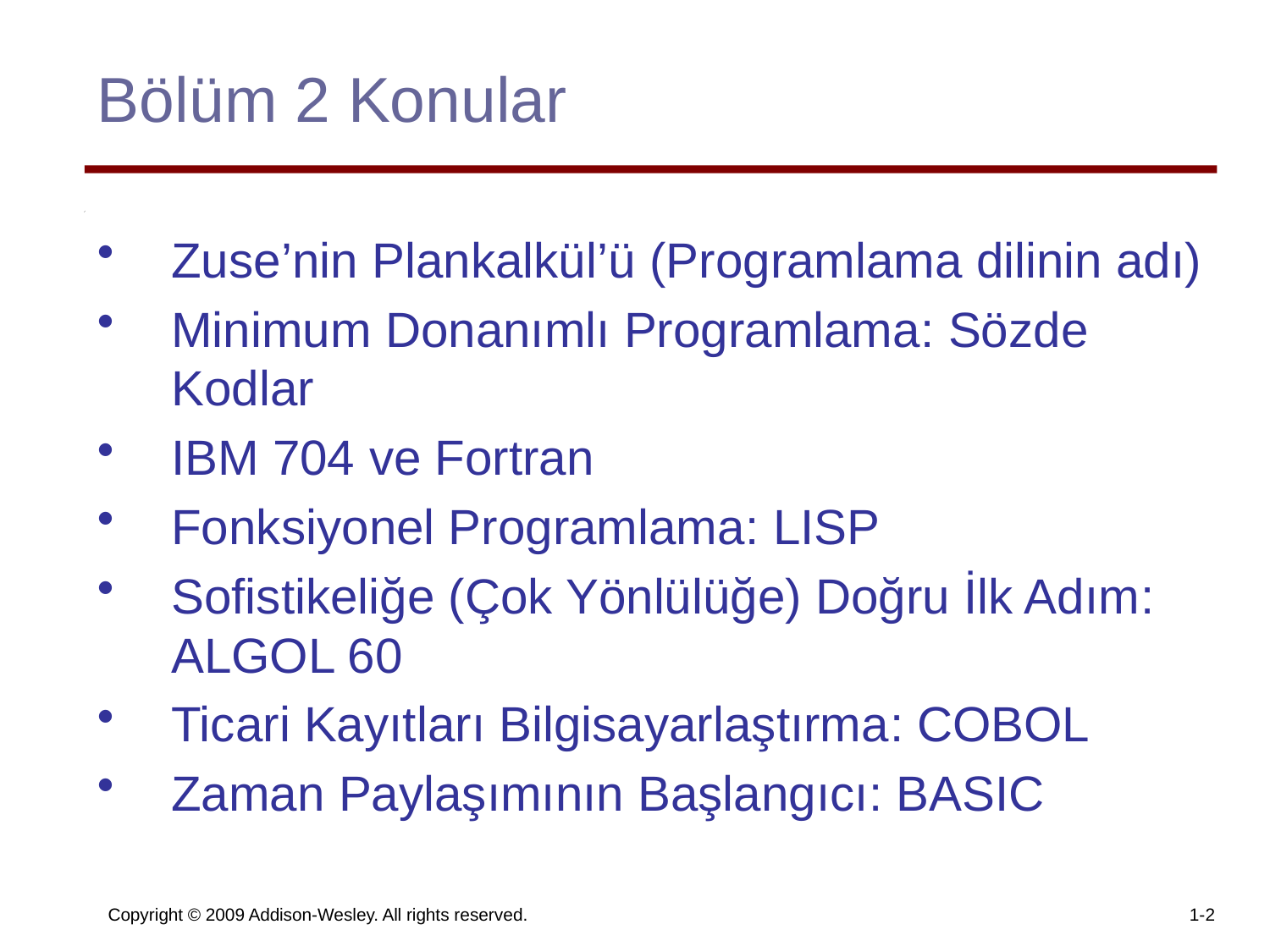

# Bölüm 2 Konular
Zuse’nin Plankalkül’ü (Programlama dilinin adı)
Minimum Donanımlı Programlama: Sözde Kodlar
IBM 704 ve Fortran
Fonksiyonel Programlama: LISP
Sofistikeliğe (Çok Yönlülüğe) Doğru İlk Adım: ALGOL 60
Ticari Kayıtları Bilgisayarlaştırma: COBOL
Zaman Paylaşımının Başlangıcı: BASIC

Copyright © 2009 Addison-Wesley. All rights reserved.
1-2